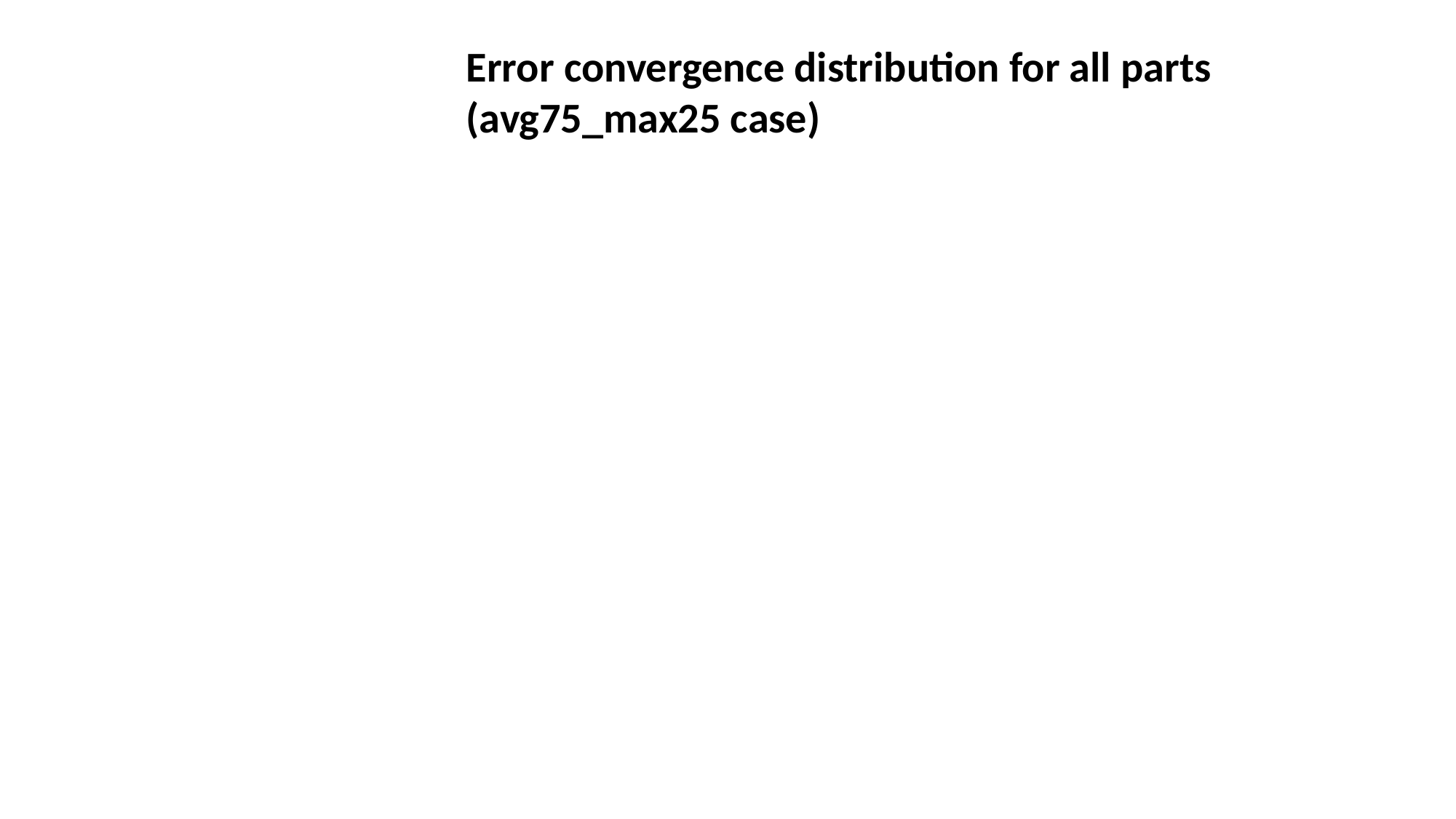

Error convergence distribution for all parts
(avg75_max25 case)